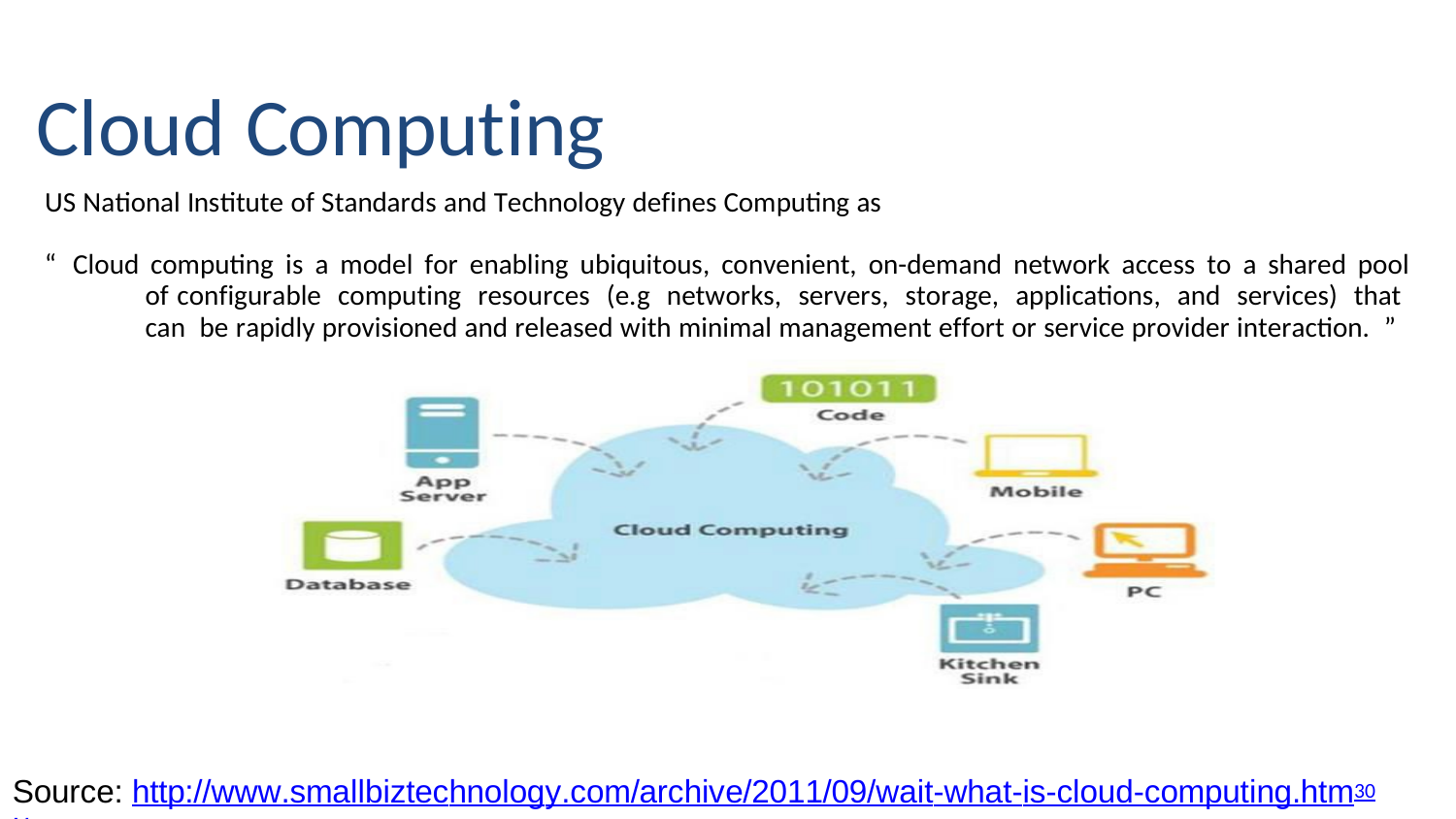

Cloud Computing
US National Institute of Standards and Technology defines Computing as

“  Cloud computing is a model for enabling ubiquitous, convenient, on-demand network access to a shared pool of configurable  computing  resources  (e.g  networks,  servers,  storage,  applications,  and  services)  that  can  be rapidly provisioned and released with minimal management effort or service provider interaction.  ”

Source: http://www.smallbiztechnology.com/archive/2011/09/wait-what-is-cloud-computing.htm30l/